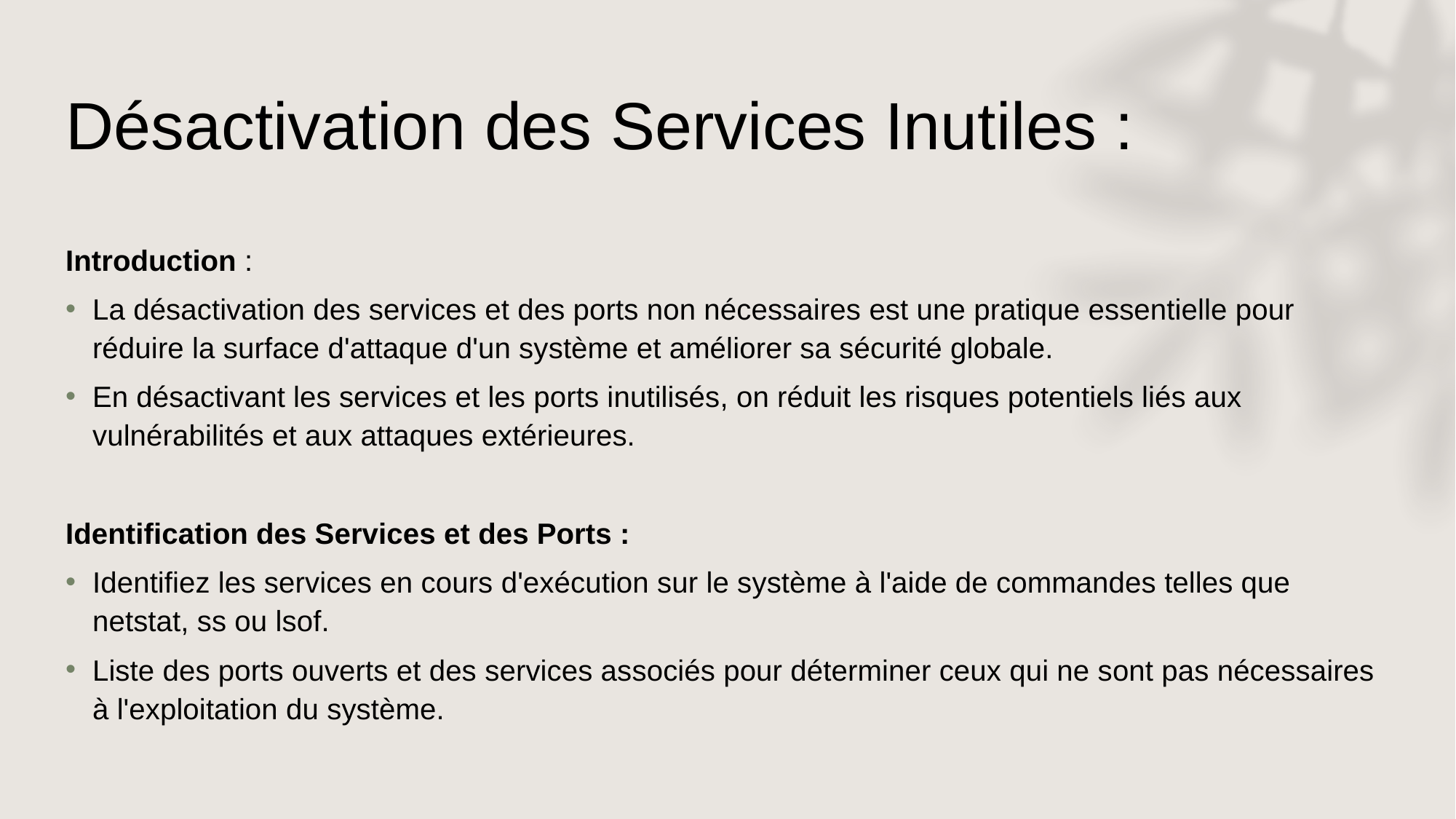

# Désactivation des Services Inutiles :
Introduction :
La désactivation des services et des ports non nécessaires est une pratique essentielle pour réduire la surface d'attaque d'un système et améliorer sa sécurité globale.
En désactivant les services et les ports inutilisés, on réduit les risques potentiels liés aux vulnérabilités et aux attaques extérieures.

Identification des Services et des Ports :
Identifiez les services en cours d'exécution sur le système à l'aide de commandes telles que netstat, ss ou lsof.
Liste des ports ouverts et des services associés pour déterminer ceux qui ne sont pas nécessaires à l'exploitation du système.